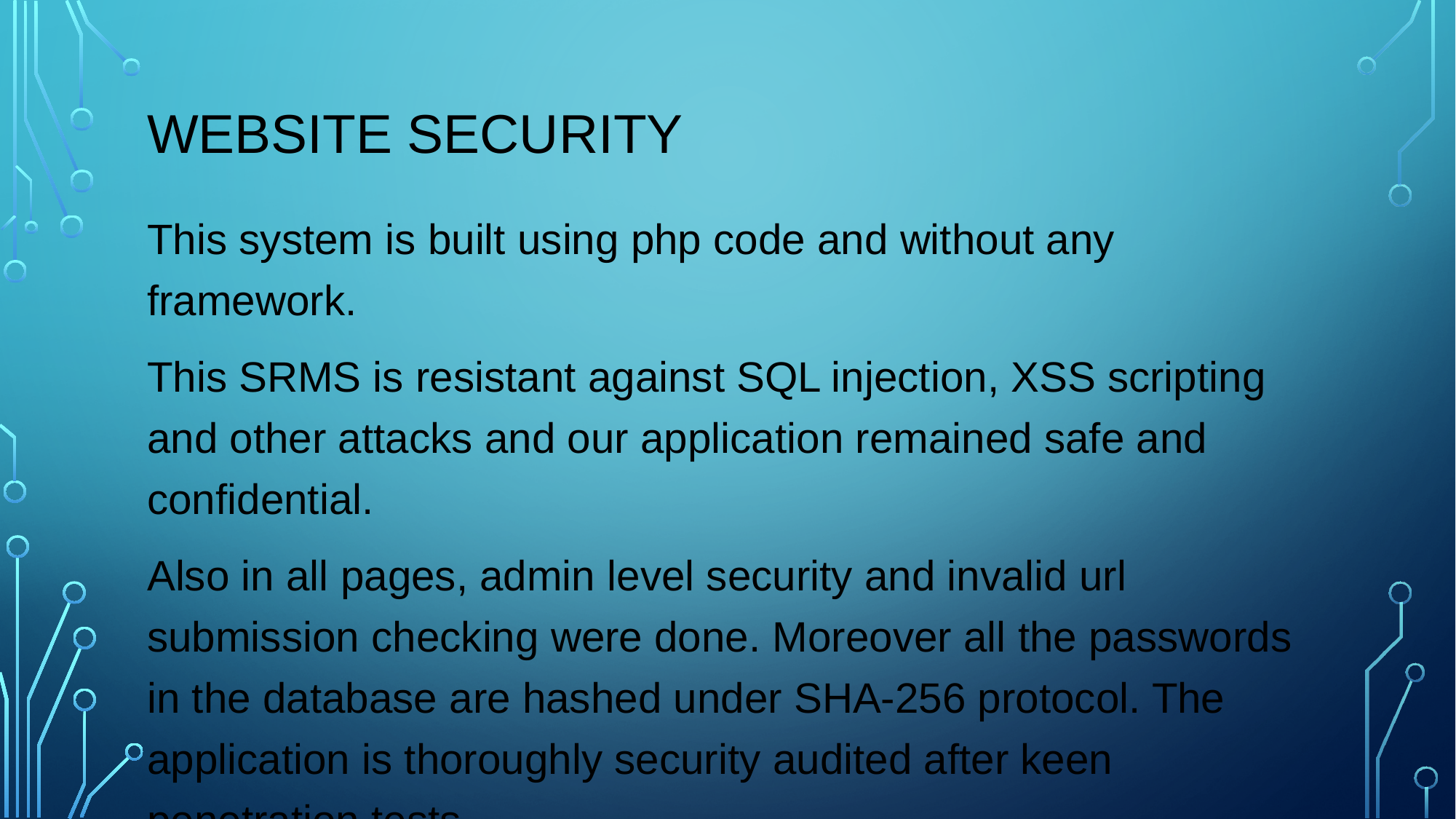

# Website security
This system is built using php code and without any framework.
This SRMS is resistant against SQL injection, XSS scripting and other attacks and our application remained safe and confidential.
Also in all pages, admin level security and invalid url submission checking were done. Moreover all the passwords in the database are hashed under SHA-256 protocol. The application is thoroughly security audited after keen penetration tests.